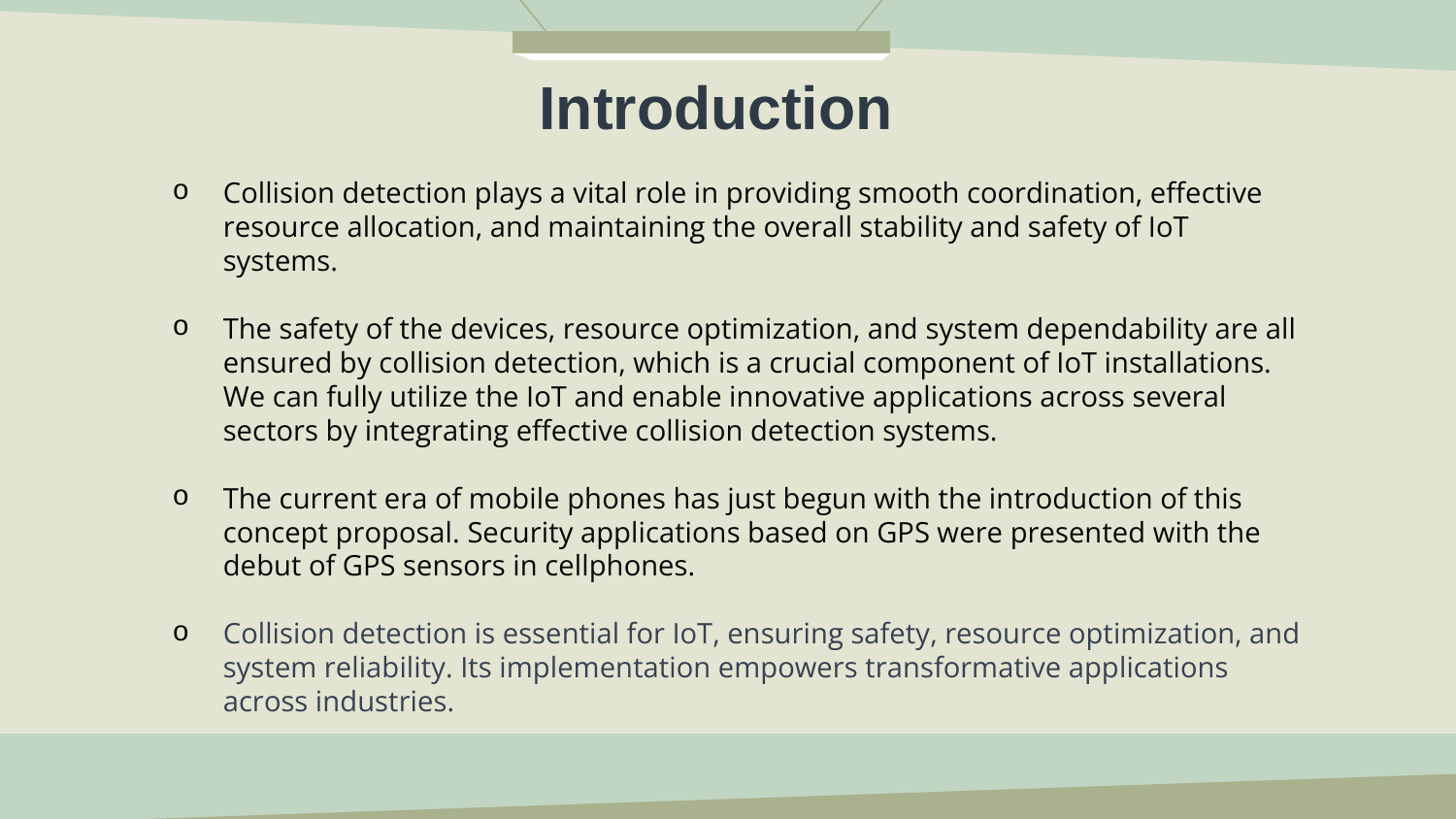

# Introduction
Collision detection plays a vital role in providing smooth coordination, effective resource allocation, and maintaining the overall stability and safety of IoT systems.

The safety of the devices, resource optimization, and system dependability are all ensured by collision detection, which is a crucial component of IoT installations. We can fully utilize the IoT and enable innovative applications across several sectors by integrating effective collision detection systems.

The current era of mobile phones has just begun with the introduction of this concept proposal. Security applications based on GPS were presented with the debut of GPS sensors in cellphones.

Collision detection is essential for IoT, ensuring safety, resource optimization, and system reliability. Its implementation empowers transformative applications across industries.